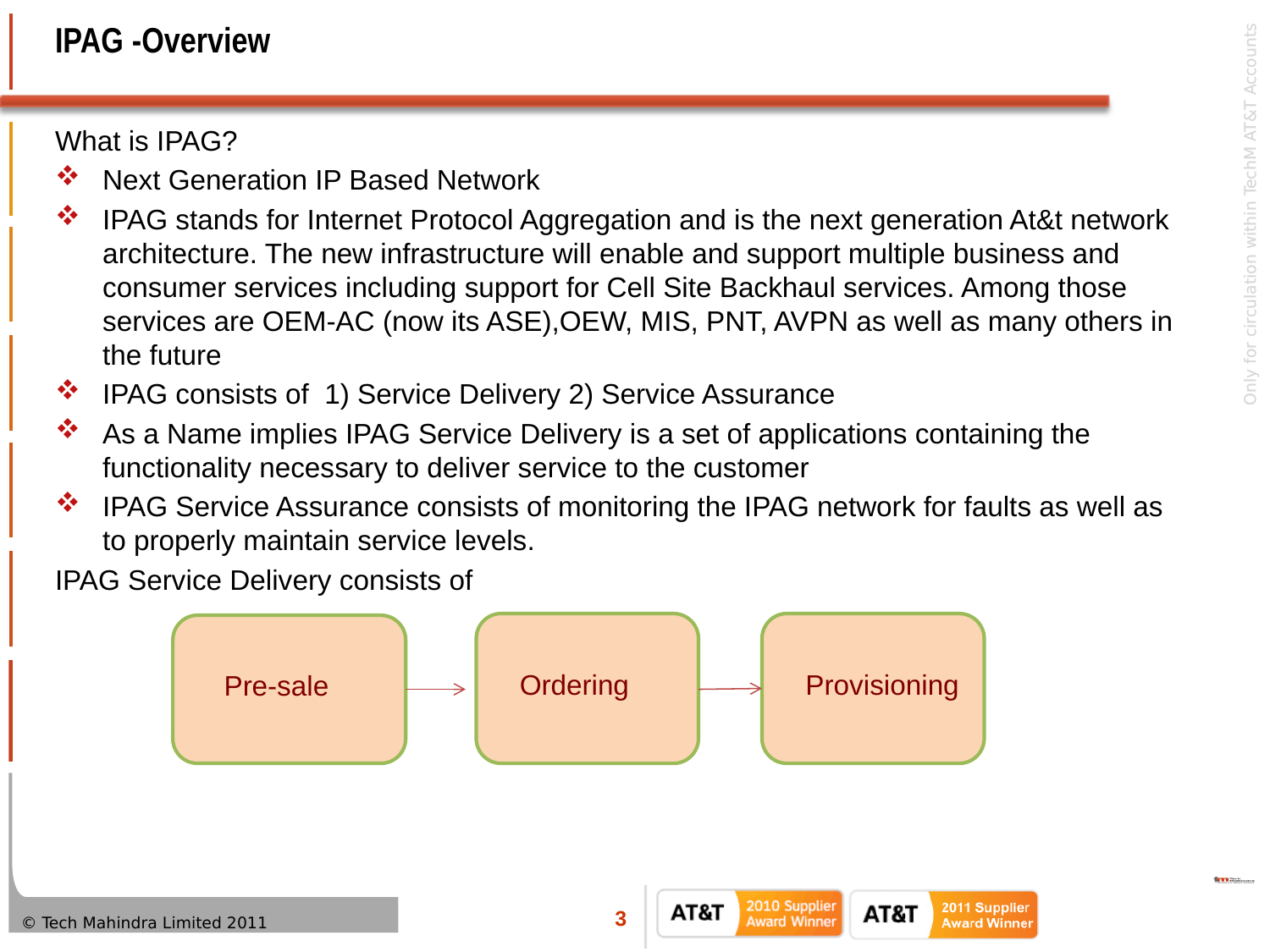

# IPAG -Overview
What is IPAG?
Next Generation IP Based Network
IPAG stands for Internet Protocol Aggregation and is the next generation At&t network architecture. The new infrastructure will enable and support multiple business and consumer services including support for Cell Site Backhaul services. Among those services are OEM-AC (now its ASE),OEW, MIS, PNT, AVPN as well as many others in the future
IPAG consists of  1) Service Delivery 2) Service Assurance
As a Name implies IPAG Service Delivery is a set of applications containing the functionality necessary to deliver service to the customer
IPAG Service Assurance consists of monitoring the IPAG network for faults as well as to properly maintain service levels.
IPAG Service Delivery consists of

   Provisioning

   Ordering

    Pre-sale